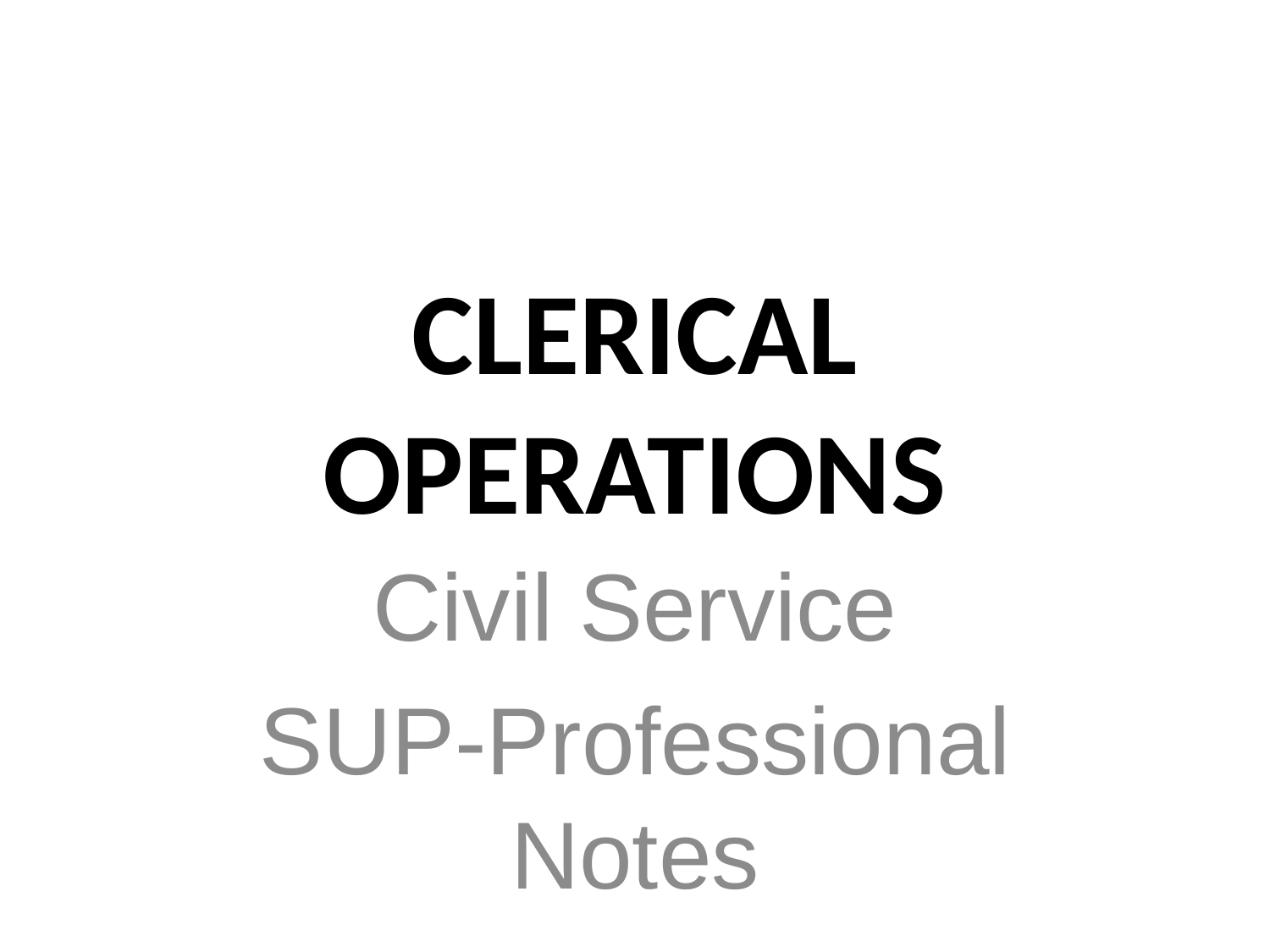

# CLERICAL OPERATIONS
Civil Service
SUP-Professional Notes